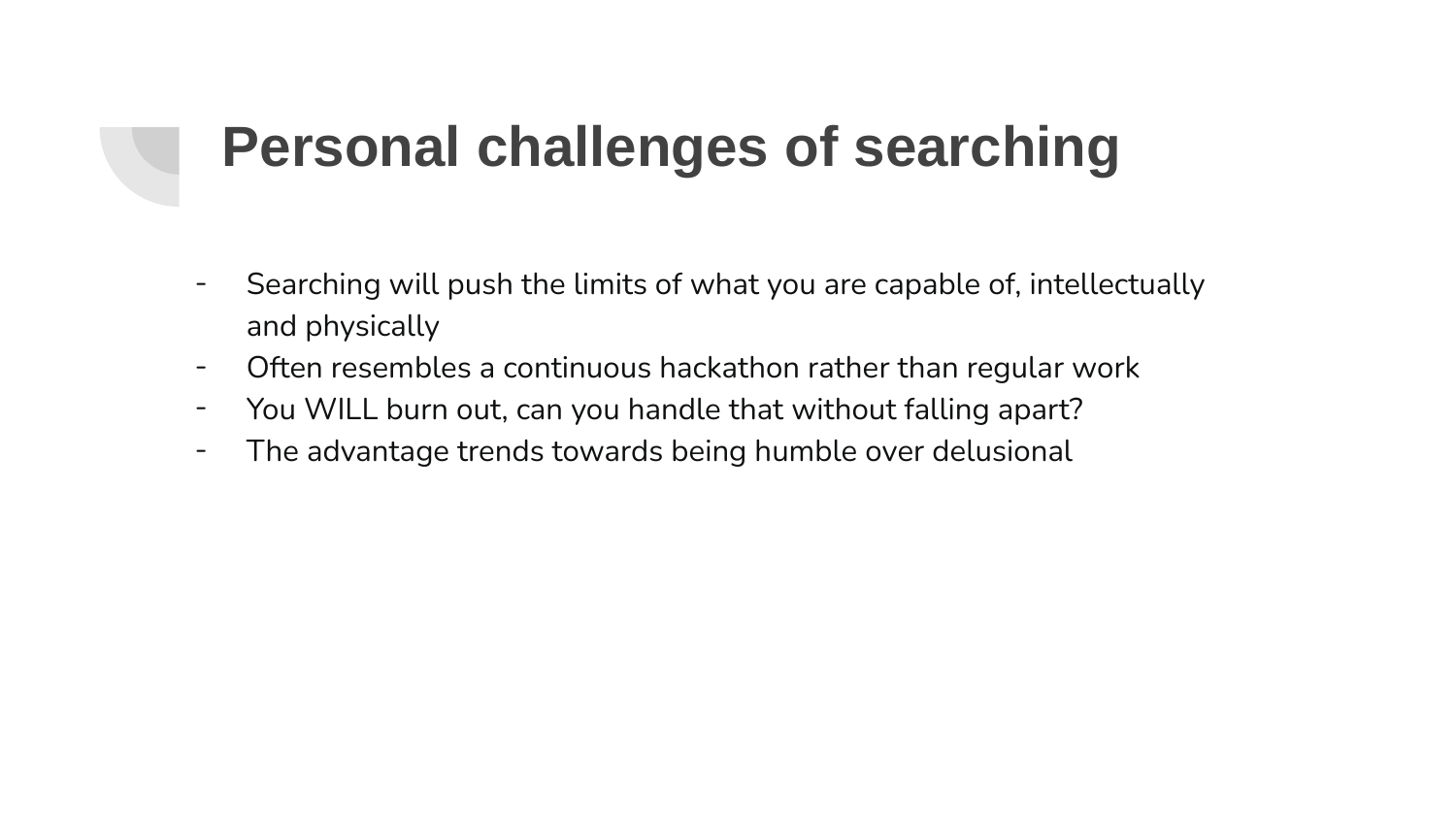

# Personal challenges of searching
Searching will push the limits of what you are capable of, intellectually and physically
Often resembles a continuous hackathon rather than regular work
You WILL burn out, can you handle that without falling apart?
The advantage trends towards being humble over delusional